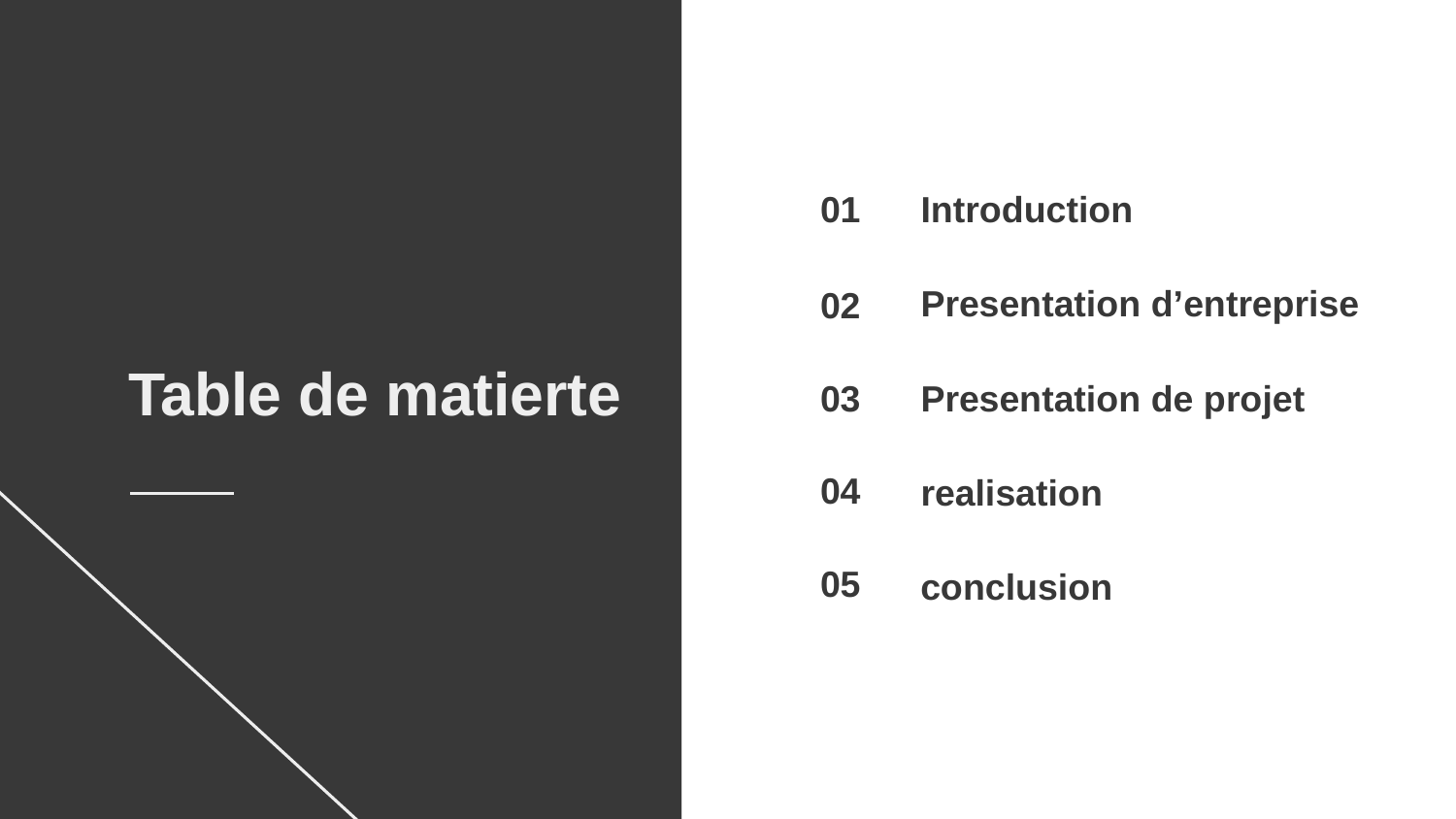

Introduction
01
# Presentation d’entreprise
02
Table de matierte
Presentation de projet
03
realisation
04
05
conclusion